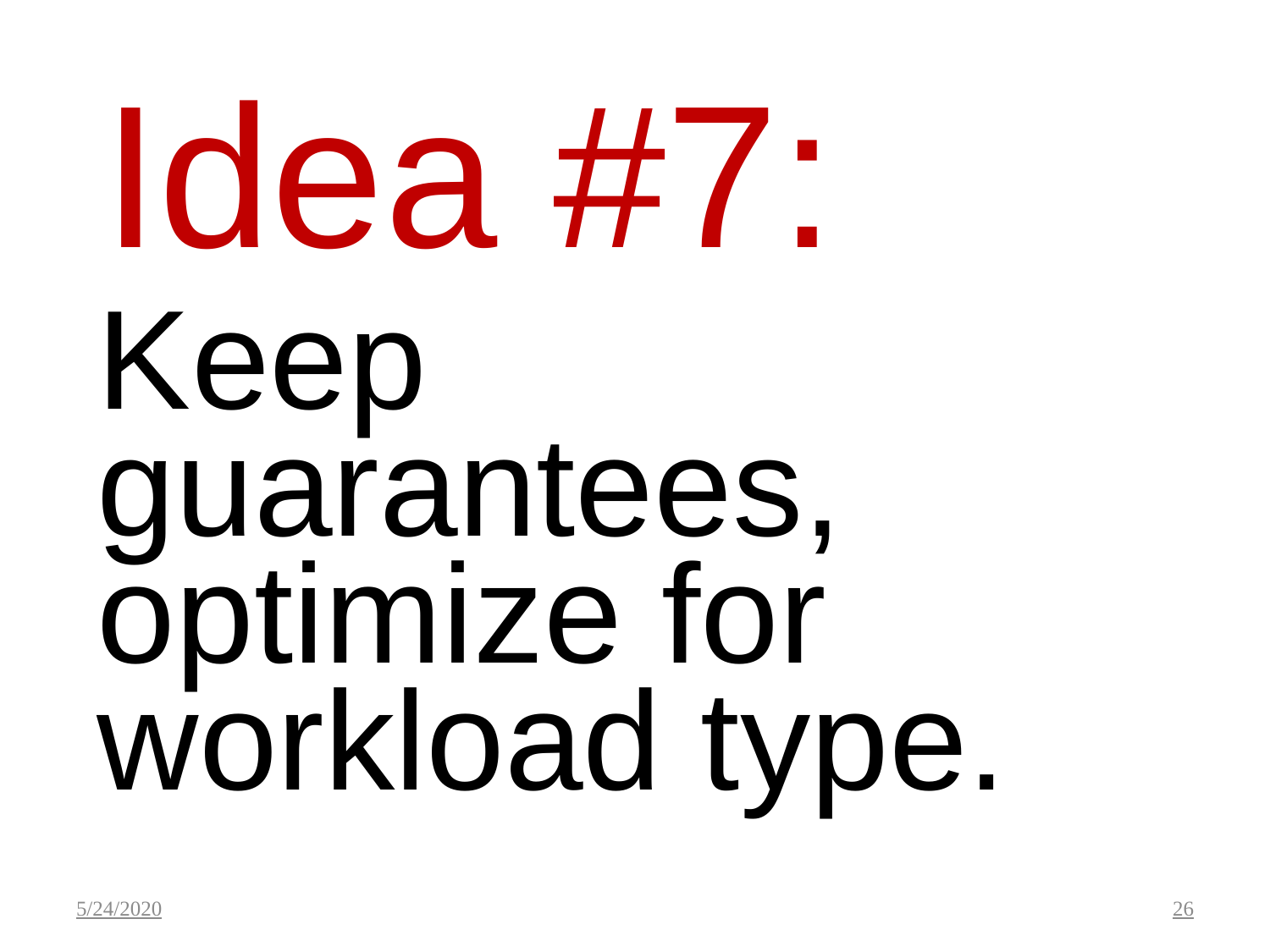

Idea #7:
Keep guarantees, optimize for workload type.
5/24/2020
26